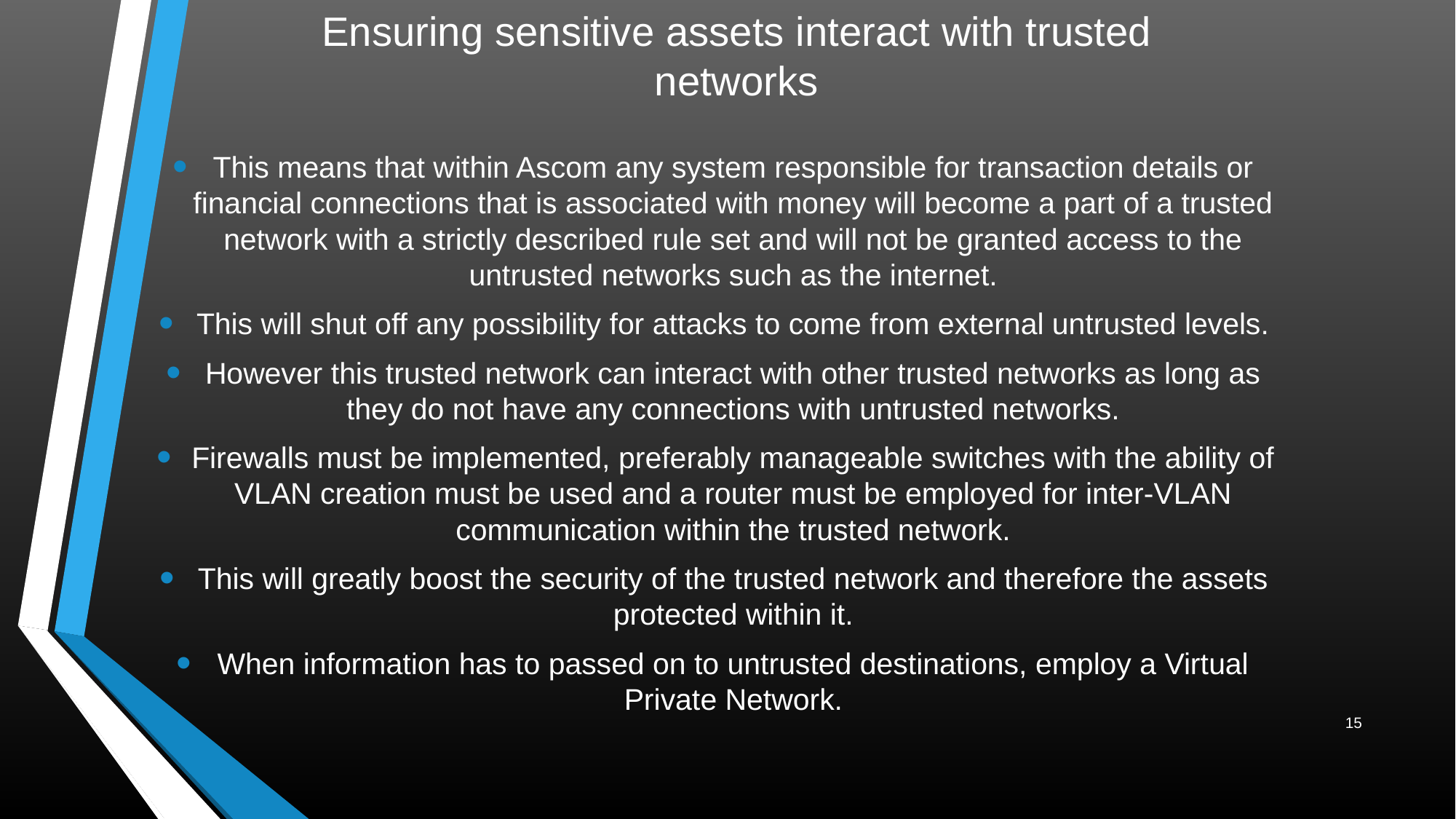

# Ensuring sensitive assets interact with trusted networks
This means that within Ascom any system responsible for transaction details or financial connections that is associated with money will become a part of a trusted network with a strictly described rule set and will not be granted access to the untrusted networks such as the internet.
This will shut off any possibility for attacks to come from external untrusted levels.
However this trusted network can interact with other trusted networks as long as they do not have any connections with untrusted networks.
Firewalls must be implemented, preferably manageable switches with the ability of VLAN creation must be used and a router must be employed for inter-VLAN communication within the trusted network.
This will greatly boost the security of the trusted network and therefore the assets protected within it.
When information has to passed on to untrusted destinations, employ a Virtual Private Network.
15